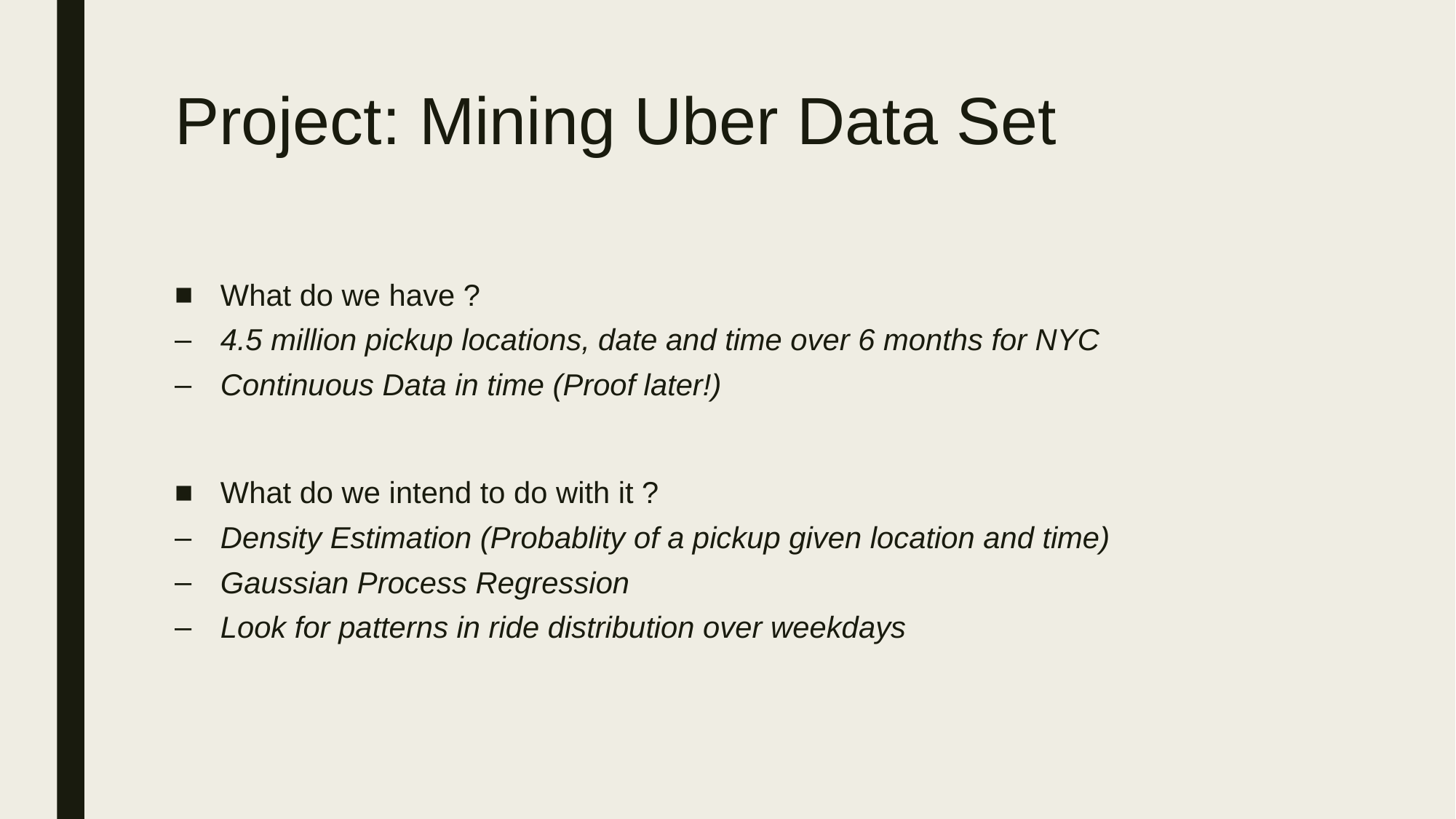

# Project: Mining Uber Data Set
What do we have ?
4.5 million pickup locations, date and time over 6 months for NYC
Continuous Data in time (Proof later!)

What do we intend to do with it ?
Density Estimation (Probablity of a pickup given location and time)
Gaussian Process Regression
Look for patterns in ride distribution over weekdays